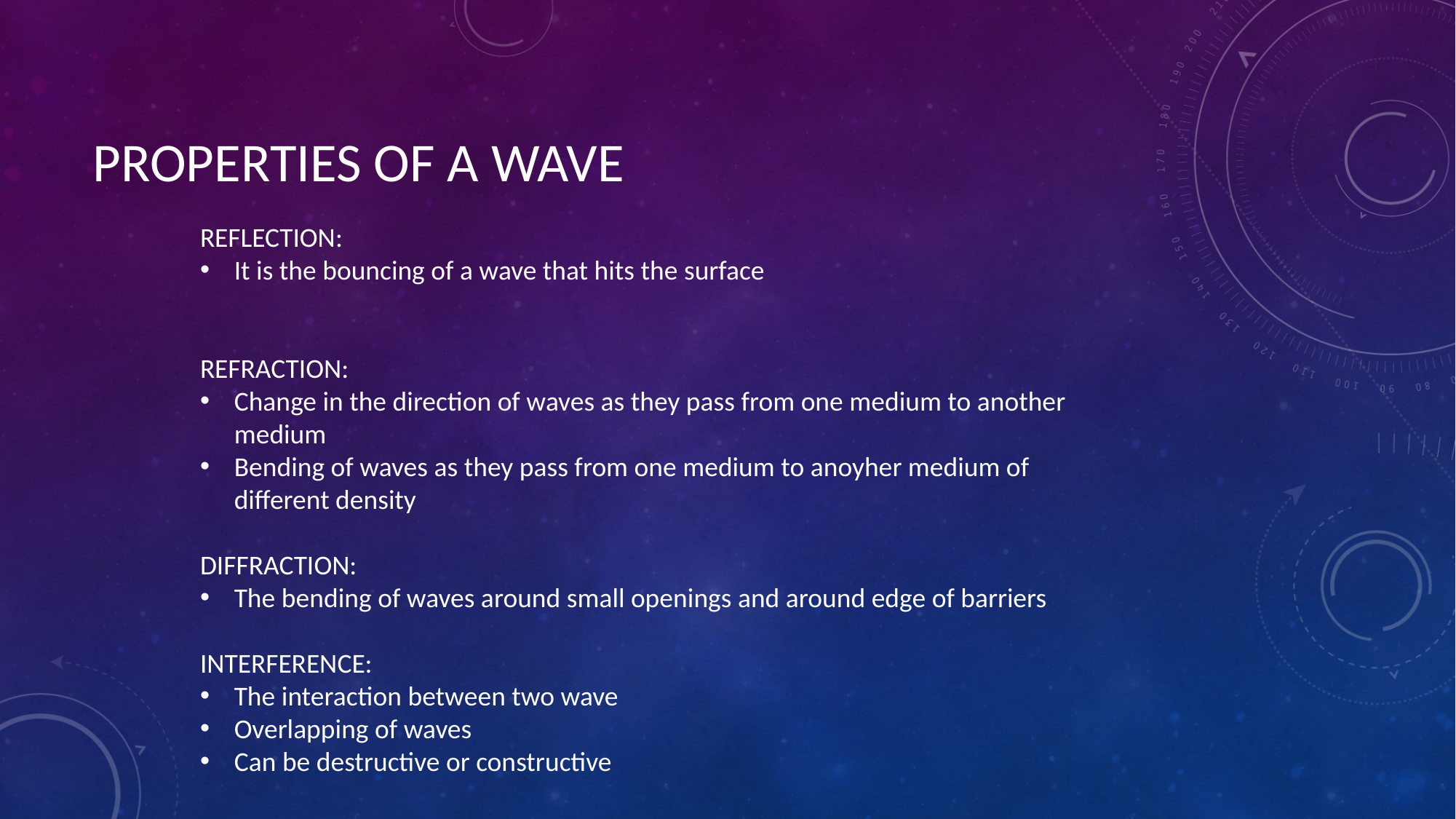

# Properties of a wave
REFLECTION:
It is the bouncing of a wave that hits the surface

REFRACTION:
Change in the direction of waves as they pass from one medium to another medium
Bending of waves as they pass from one medium to anoyher medium of different density

DIFFRACTION:
The bending of waves around small openings and around edge of barriers

INTERFERENCE:
The interaction between two wave
Overlapping of waves
Can be destructive or constructive